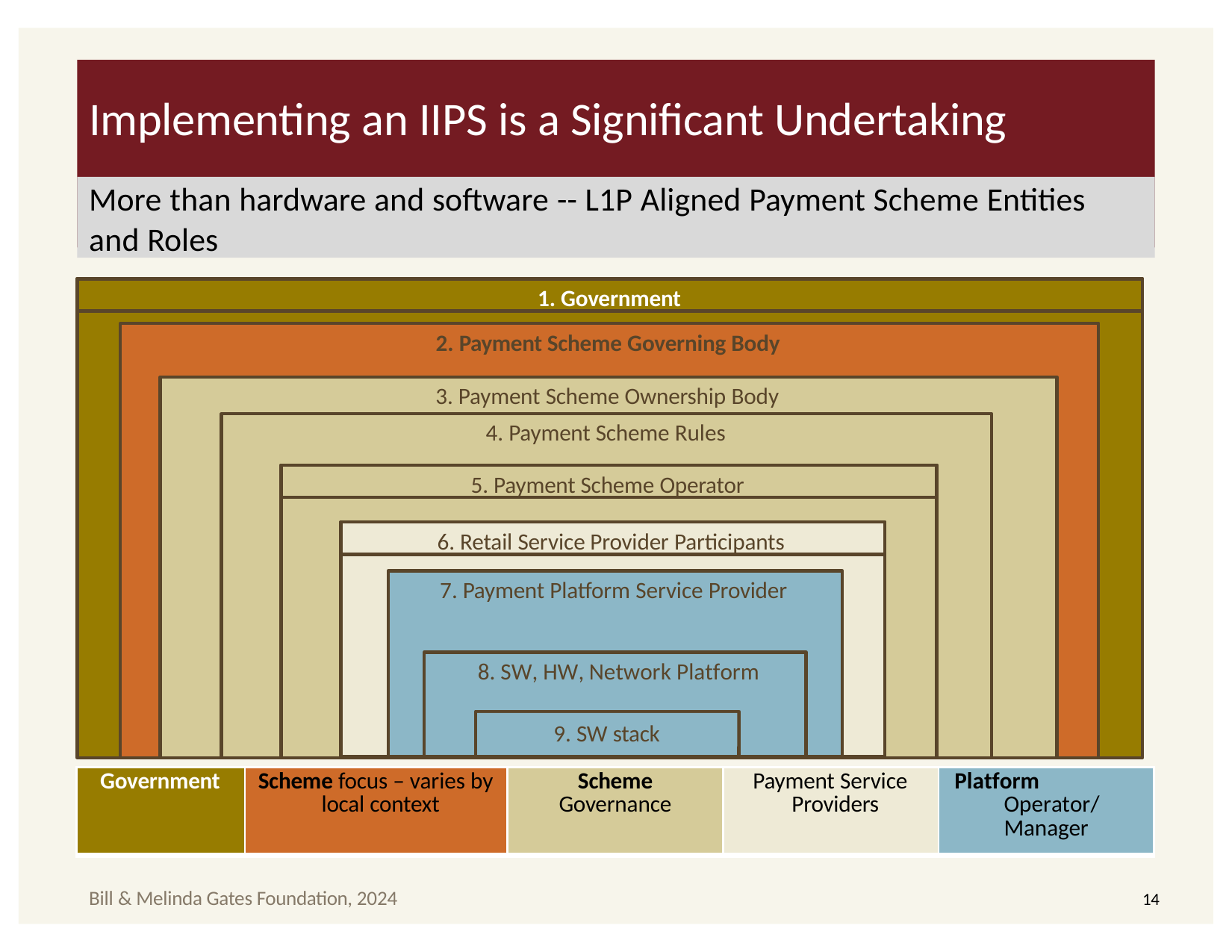

# Implementing an IIPS is a Significant Undertaking
More than hardware and software -- L1P Aligned Payment Scheme Entities  and Roles

1. Government

Payment Scheme Governing Body

Payment Scheme Ownership Body
Payment Scheme Rules

5. Payment Scheme Operator

6. Retail Service Provider Participants

Payment Platform Service Provider

SW, HW, Network Platform

9. SW stack
| Government | Scheme focus – varies by local context | Scheme Governance | Payment Service Providers | Platform Operator/ Manager |
| --- | --- | --- | --- | --- |
Bill & Melinda Gates Foundation, 2024
14